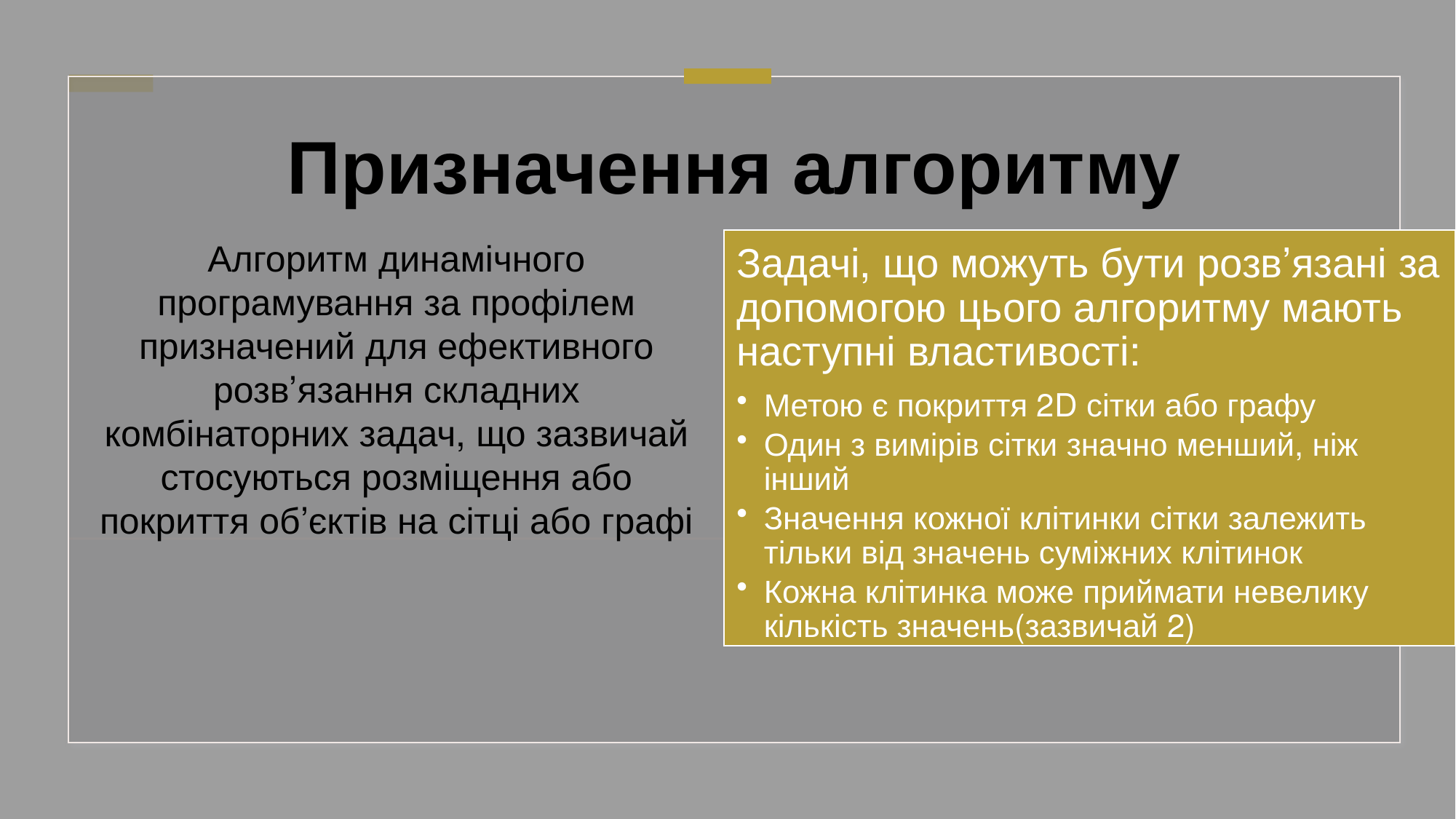

# Призначення алгоритму
Алгоритм динамічного програмування за профілем призначений для ефективного розв’язання складних комбінаторних задач, що зазвичай стосуються розміщення або покриття об’єктів на сітці або графі
Задачі, що можуть бути розв’язані за допомогою цього алгоритму мають наступні властивості:
Метою є покриття 2D сітки або графу
Один з вимірів сітки значно менший, ніж інший
Значення кожної клітинки сітки залежить тільки від значень суміжних клітинок
Кожна клітинка може приймати невелику кількість значень(зазвичай 2)